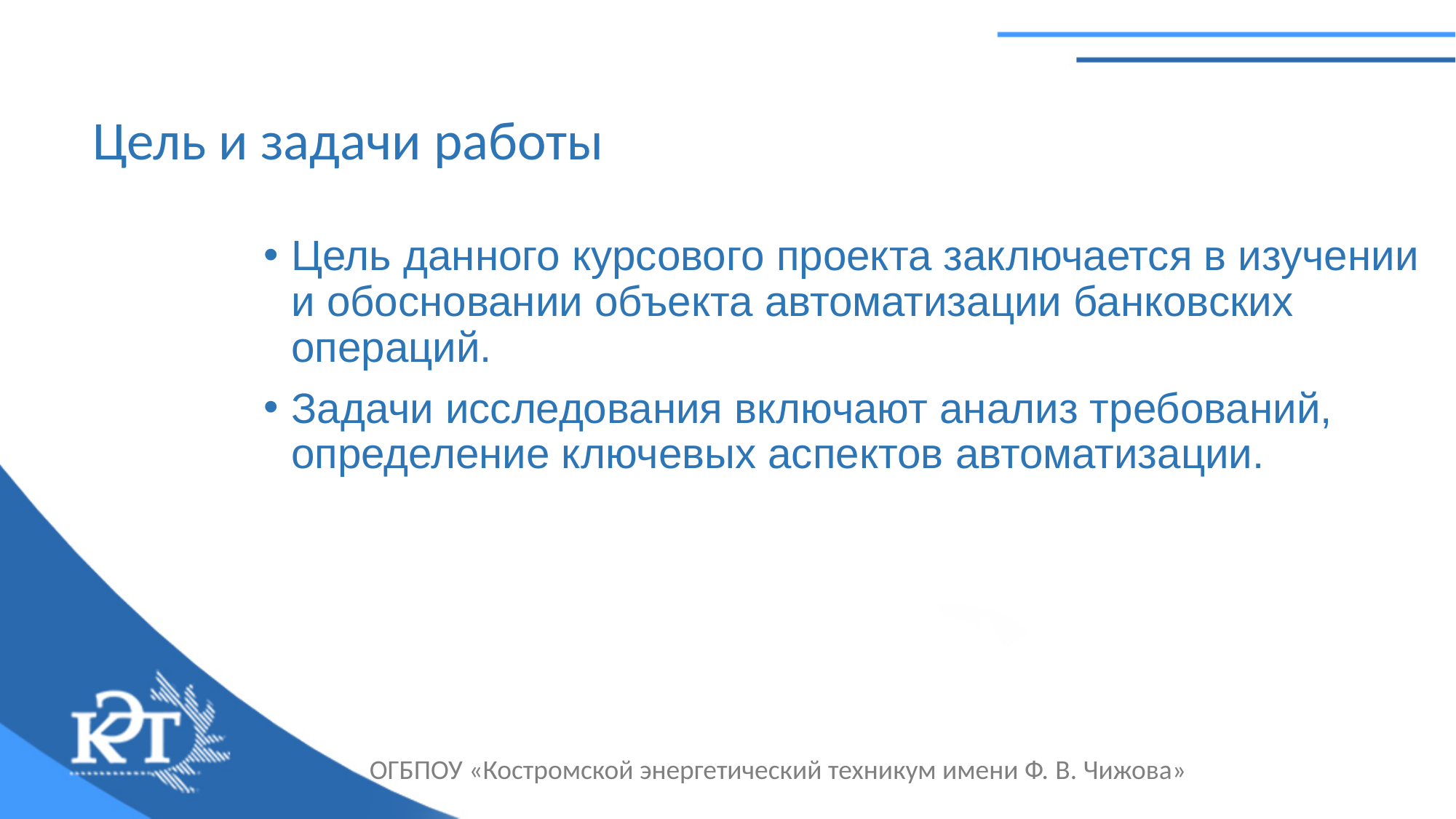

# Цель и задачи работы
Цель данного курсового проекта заключается в изучении и обосновании объекта автоматизации банковских операций.
Задачи исследования включают анализ требований, определение ключевых аспектов автоматизации.
ОГБПОУ «Костромской энергетический техникум имени Ф. В. Чижова»